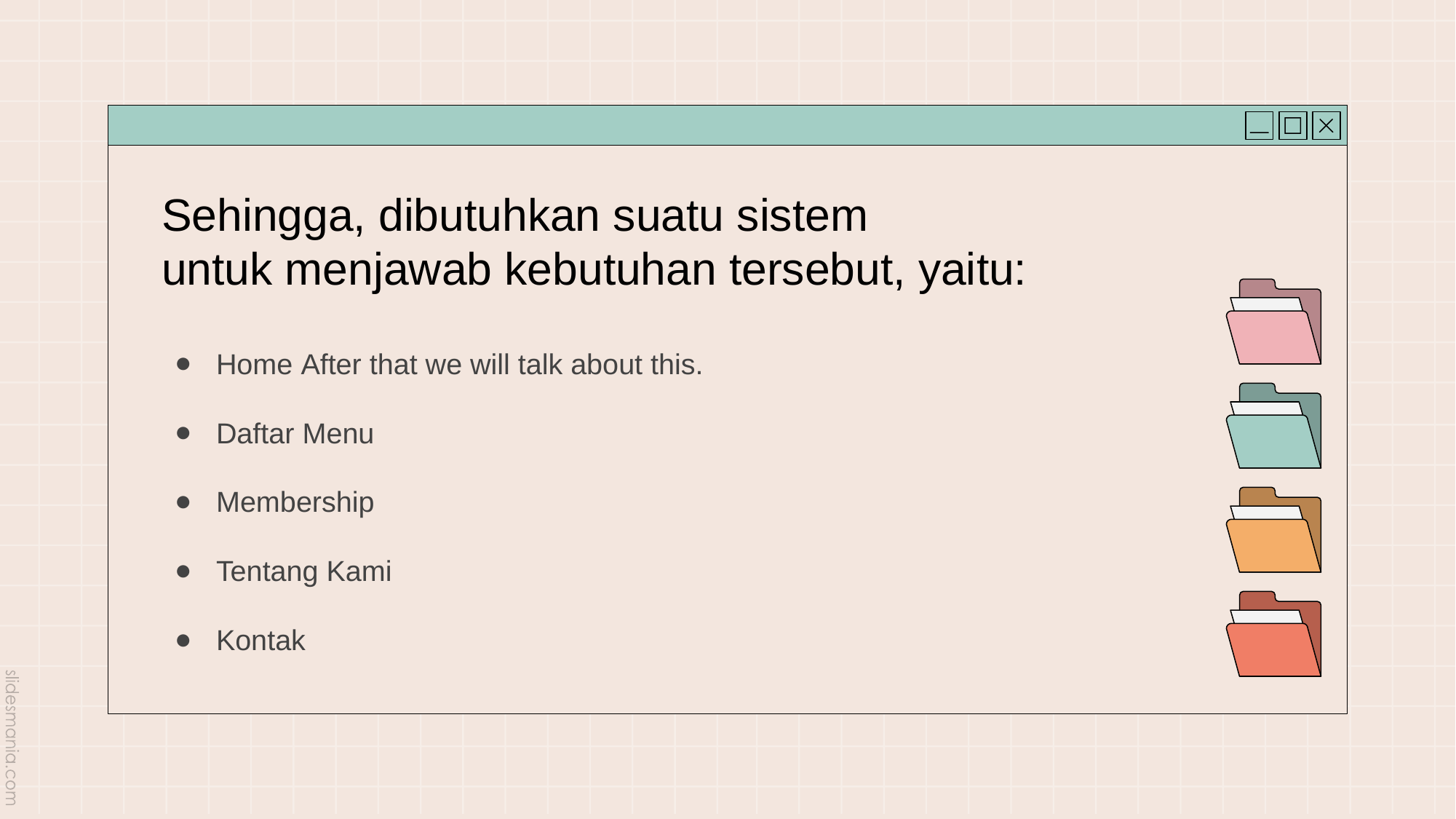

# Sehingga, dibutuhkan suatu sistem untuk menjawab kebutuhan tersebut, yaitu:

Home After that we will talk about this.
Daftar Menu
Membership
Tentang Kami
Kontak